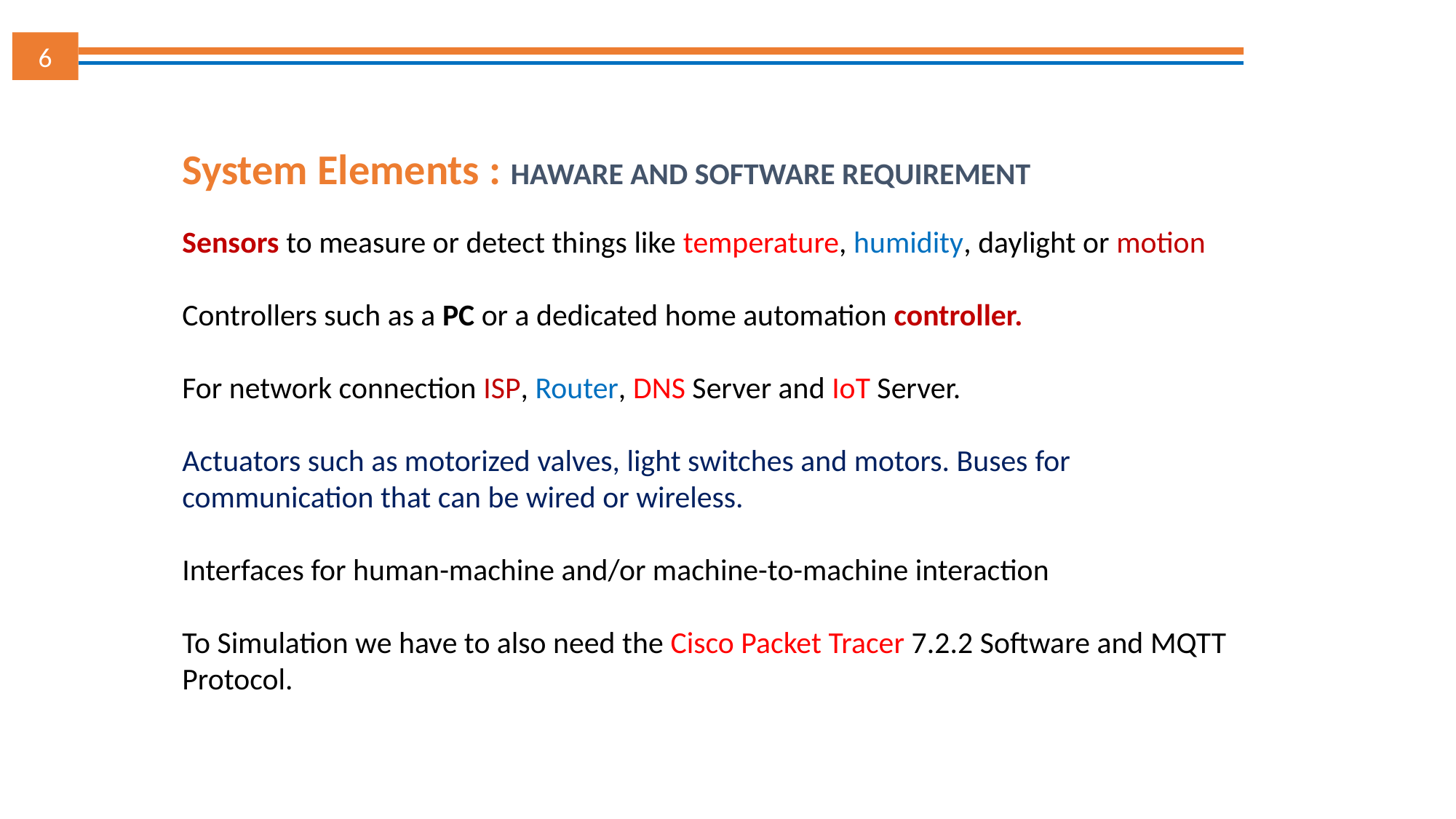

6

System Elements : HAWARE AND SOFTWARE REQUIREMENT

Sensors to measure or detect things like temperature, humidity, daylight or motion

Controllers such as a PC or a dedicated home automation controller.

For network connection ISP, Router, DNS Server and IoT Server.

Actuators such as motorized valves, light switches and motors. Buses for communication that can be wired or wireless.

Interfaces for human-machine and/or machine-to-machine interaction
To Simulation we have to also need the Cisco Packet Tracer 7.2.2 Software and MQTT Protocol.